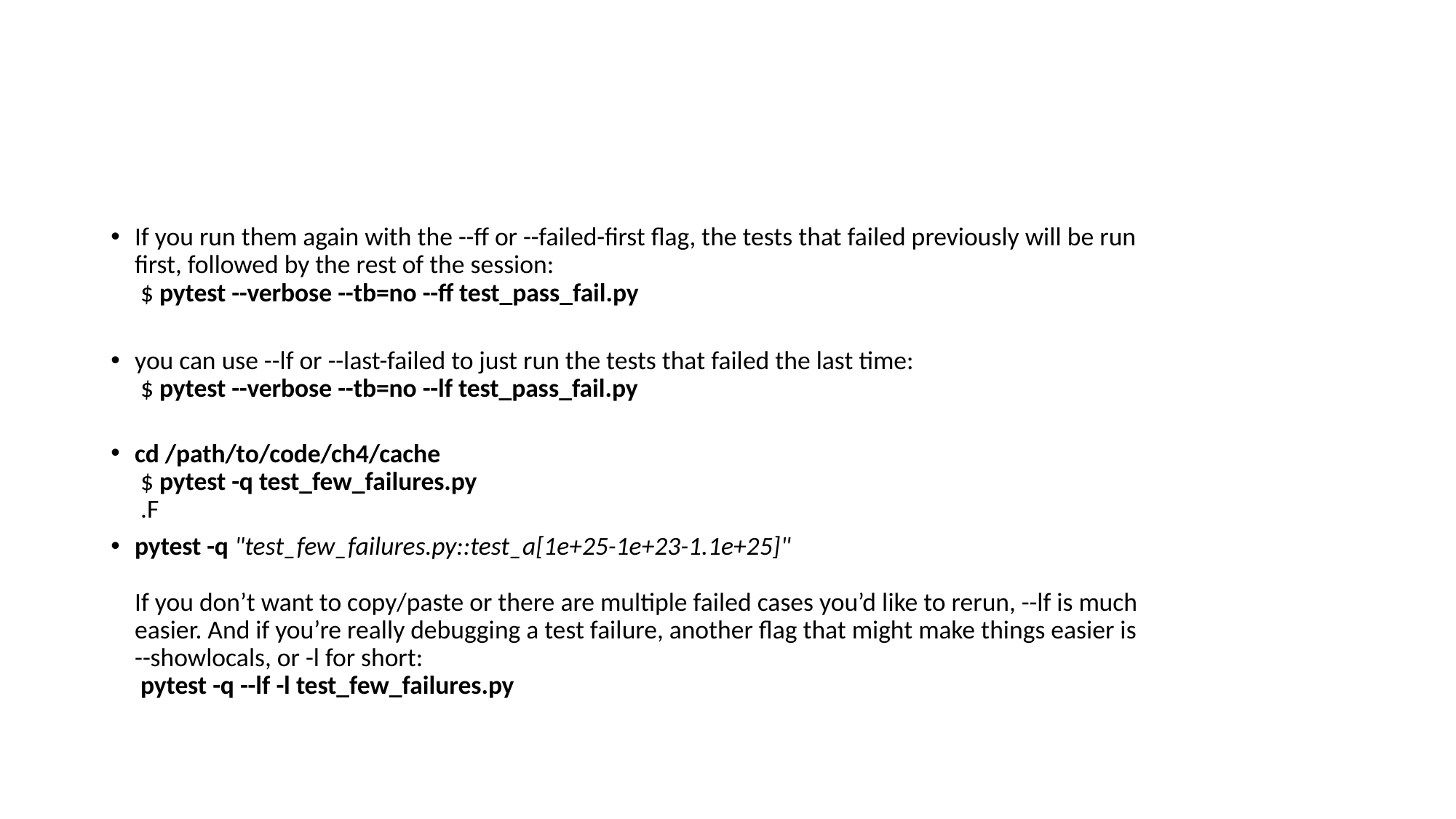

#
If you run them again with the --ff or --failed-first flag, the tests that failed previously will be run
first, followed by the rest of the session:
​ ​$ ​​pytest​​ ​​--verbose​​ ​​--tb=no​​ ​​--ff​​ ​​test_pass_fail.py
you can use --lf or --last-failed to just run the tests that failed the last time:
​ ​$ ​​pytest​​ ​​--verbose​​ ​​--tb=no​​ ​​--lf​​ ​​test_pass_fail.py
cd​​ ​​/path/to/code/ch4/cache​
​ ​$ ​​pytest​​ ​​-q​​ ​​test_few_failures.py​
​ .F
​​pytest​​ ​​-q​​ ​​"test_few_failures.py::test_a[1e+25-1e+23-1.1e+25]"
If you don’t want to copy/paste or there are multiple failed cases you’d like to rerun, --lf is much
easier. And if you’re really debugging a test failure, another flag that might make things easier is
--showlocals, or -l for short:
 ​​pytest​​ ​​-q​​ ​​--lf​​ ​​-l​​ ​​test_few_failures.py